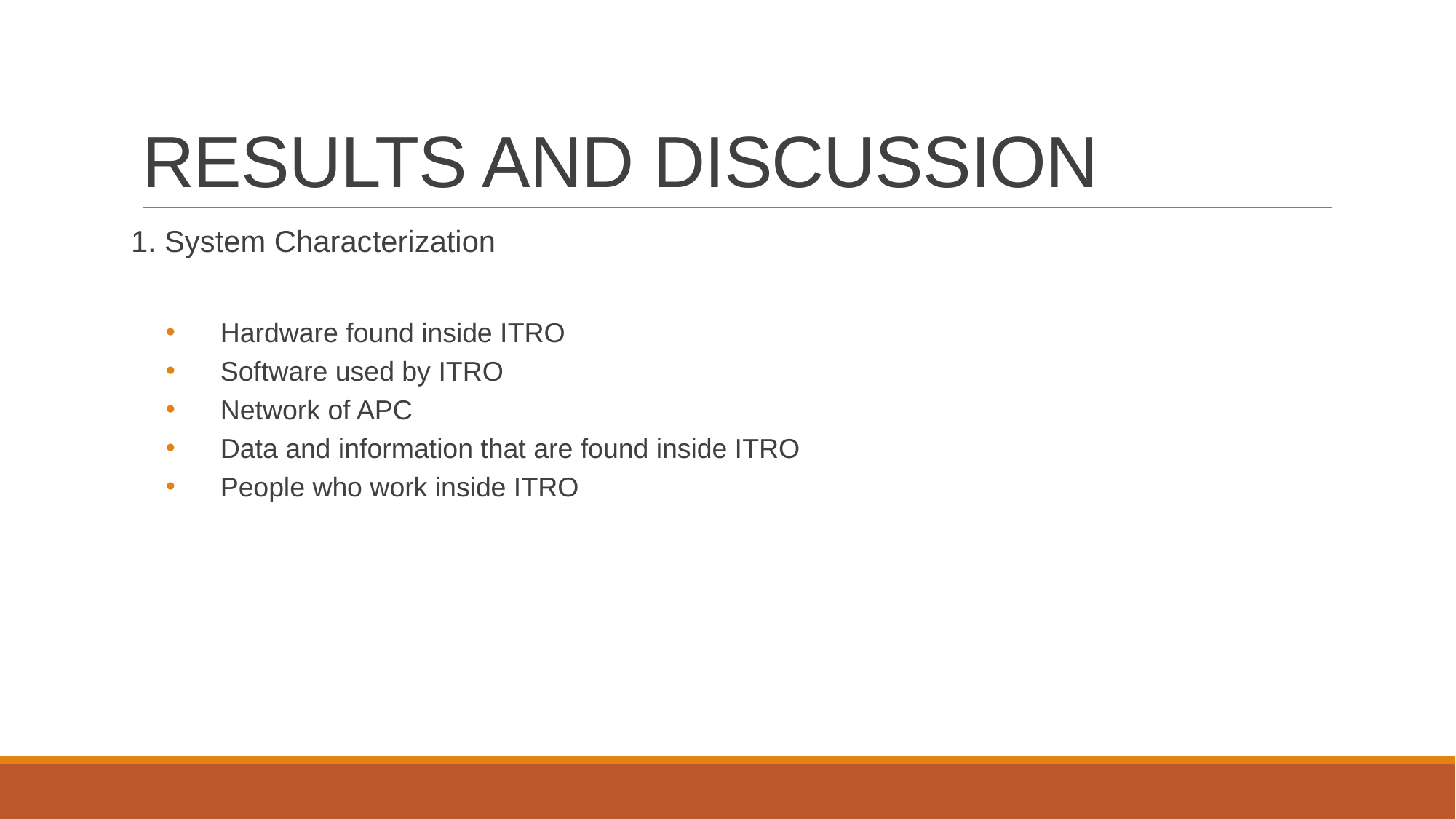

# RESULTS AND DISCUSSION
1. System Characterization

Hardware found inside ITRO
Software used by ITRO
Network of APC
Data and information that are found inside ITRO
People who work inside ITRO